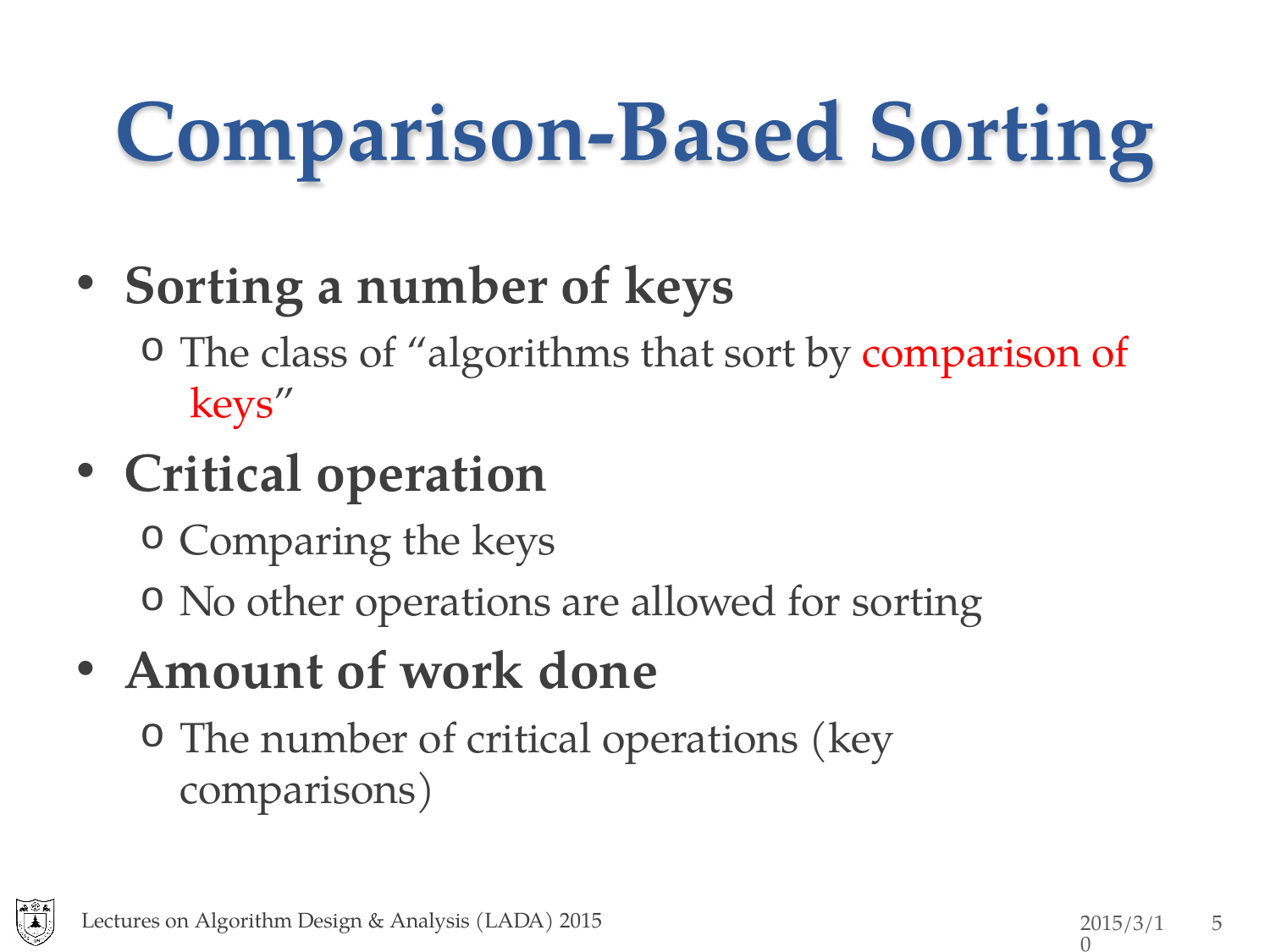

# Comparison-Based Sorting
Sorting a number of keys
The class of “algorithms that sort by comparison of  keys”
Critical operation
Comparing the keys
No other operations are allowed for sorting
Amount of work done
The number of critical operations (key comparisons)
Lectures on Algorithm Design & Analysis (LADA) 2015
5
2015/3/10